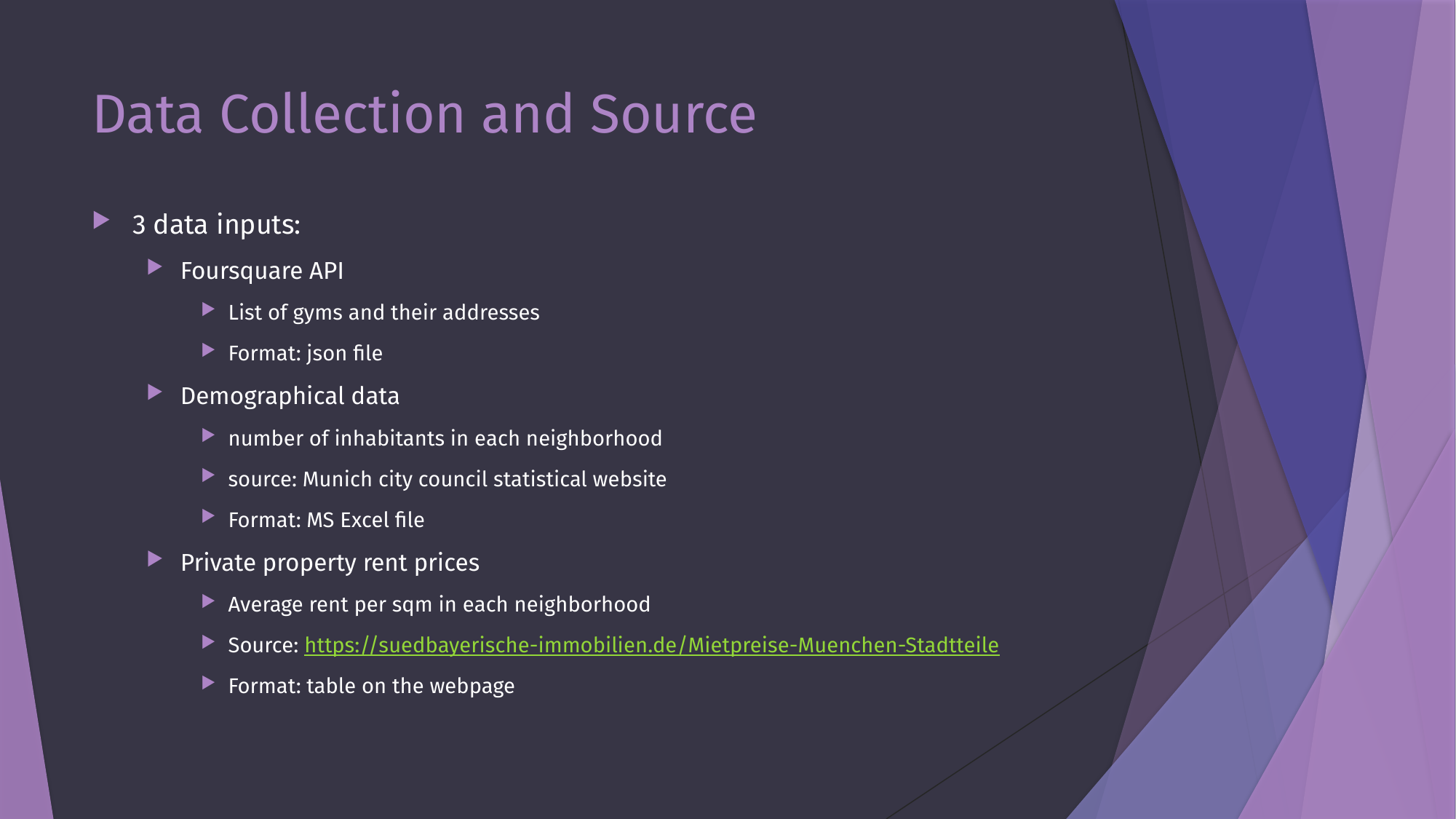

# Data Collection and Source
3 data inputs:
Foursquare API
List of gyms and their addresses
Format: json file
Demographical data
number of inhabitants in each neighborhood
source: Munich city council statistical website
Format: MS Excel file
Private property rent prices
Average rent per sqm in each neighborhood
Source: https://suedbayerische-immobilien.de/Mietpreise-Muenchen-Stadtteile
Format: table on the webpage